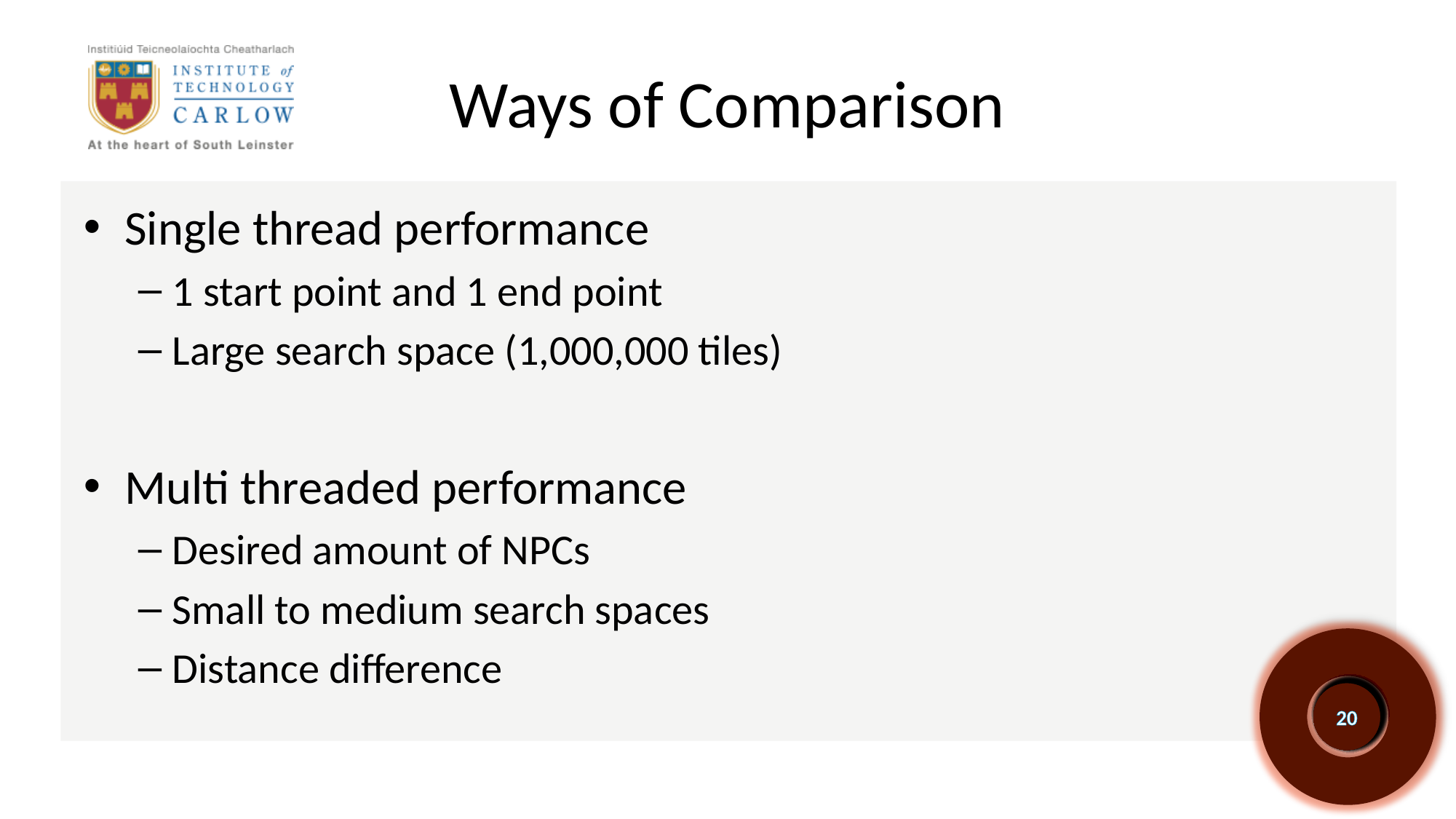

# Ways of Comparison
Single thread performance
1 start point and 1 end point
Large search space (1,000,000 tiles)

Multi threaded performance
Desired amount of NPCs
Small to medium search spaces
Distance difference